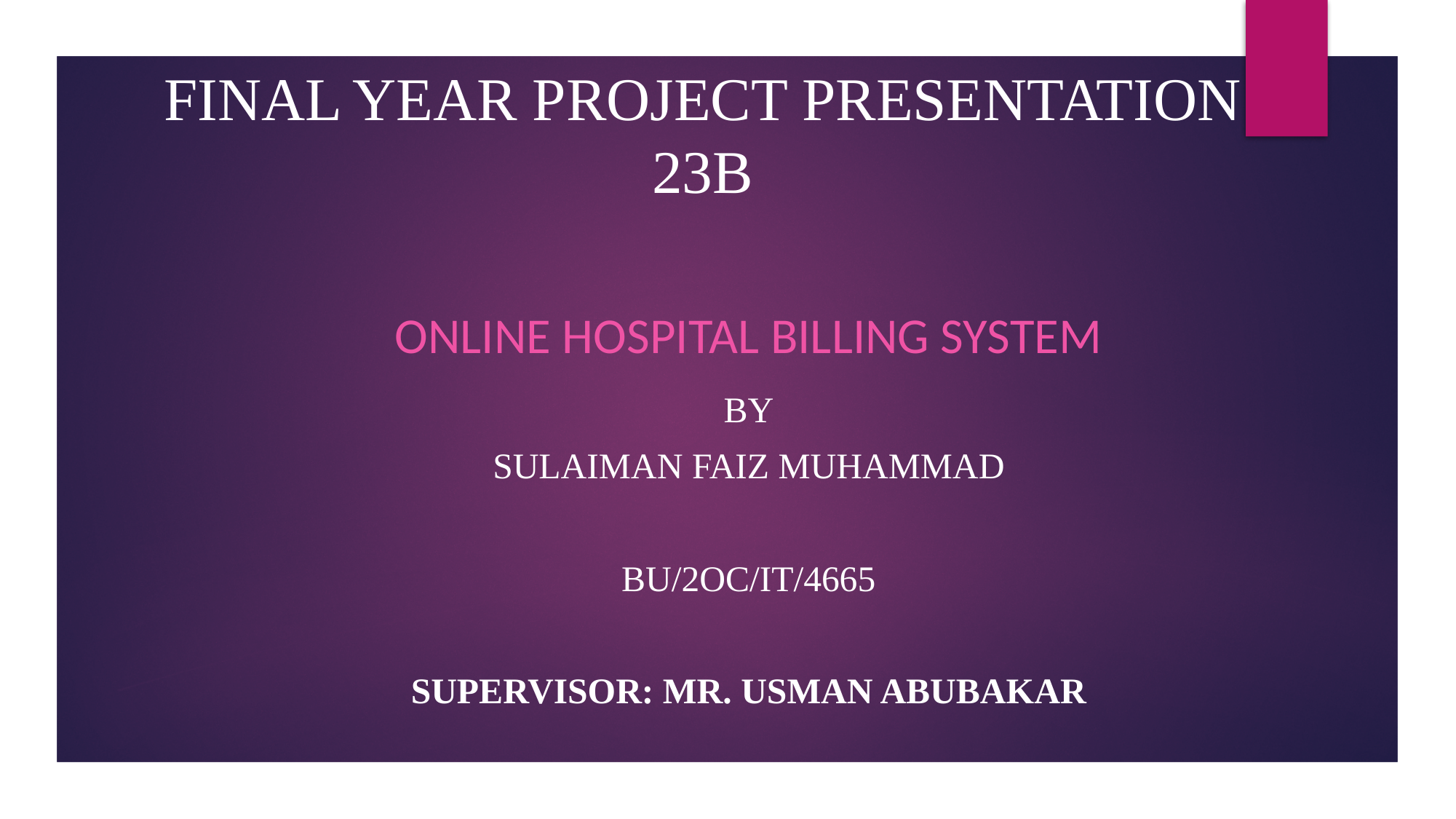

# FINAL YEAR PROJECT PRESENTATION 23B

ONLINE HOSPITAL BILLING SYSTEM
By
SULAIMAN FAIZ MUHAMMAD

BU/2OC/IT/4665

Supervisor: Mr. USMAN ABUBAKAR